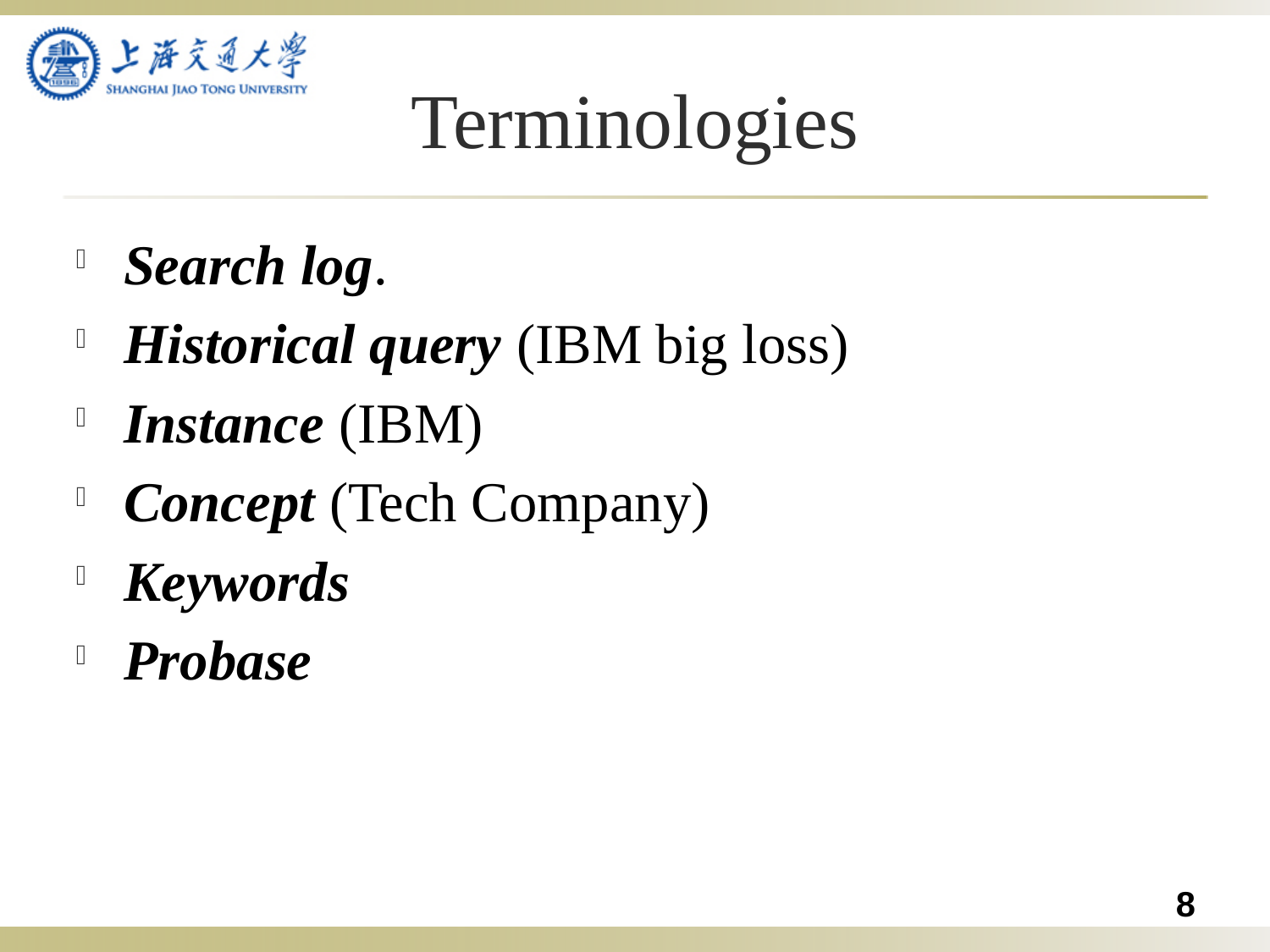

# Terminologies
Search log.
Historical query (IBM big loss)
Instance (IBM)
Concept (Tech Company)
Keywords
Probase
8